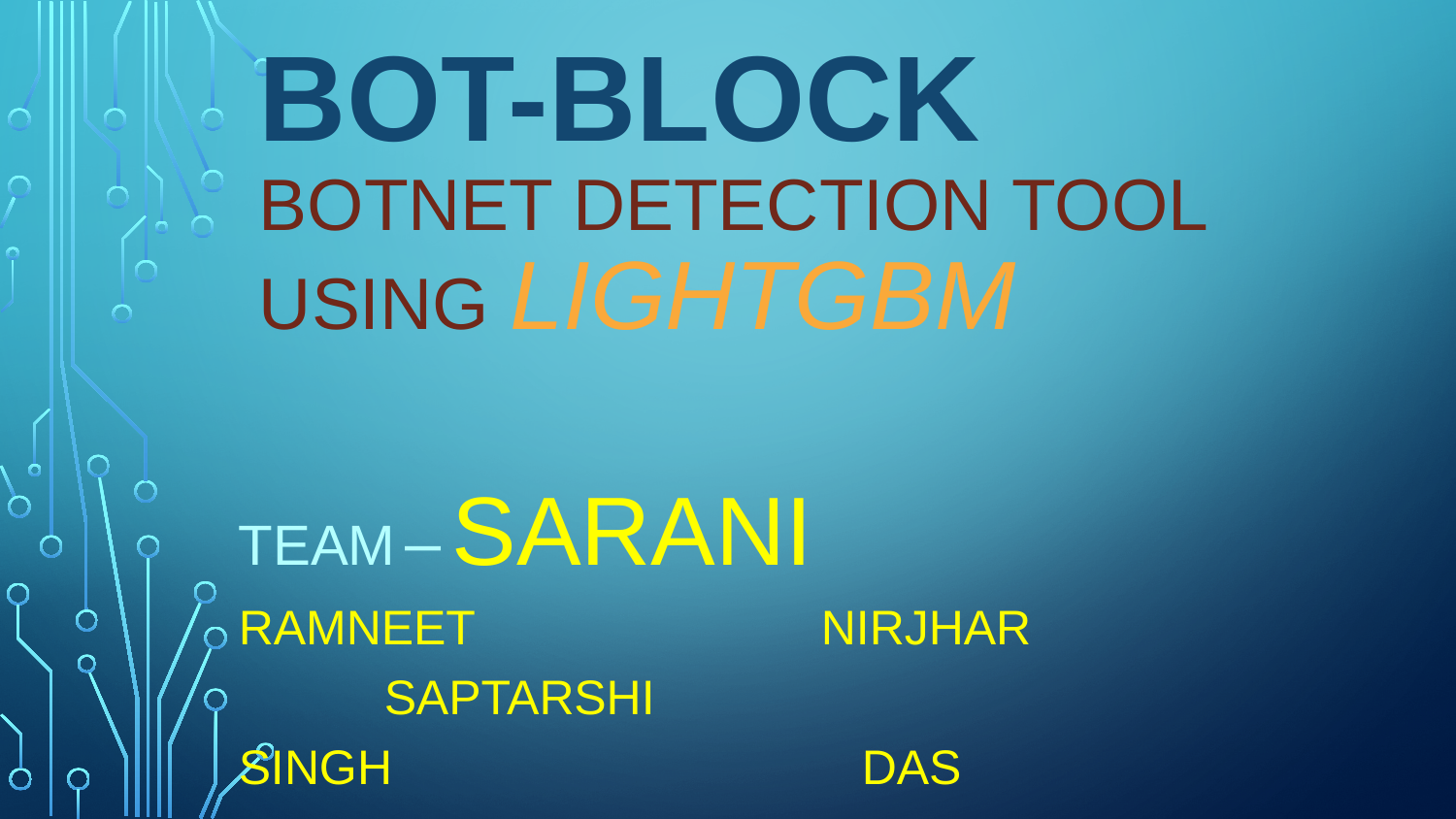

# Bot-Block Botnet Detection Tool using LightGBM
TEAM – SaRaNi
RAMNEET			NIRJHAR			SAPTARSHI
SINGH			   DAS			DASGUPTA